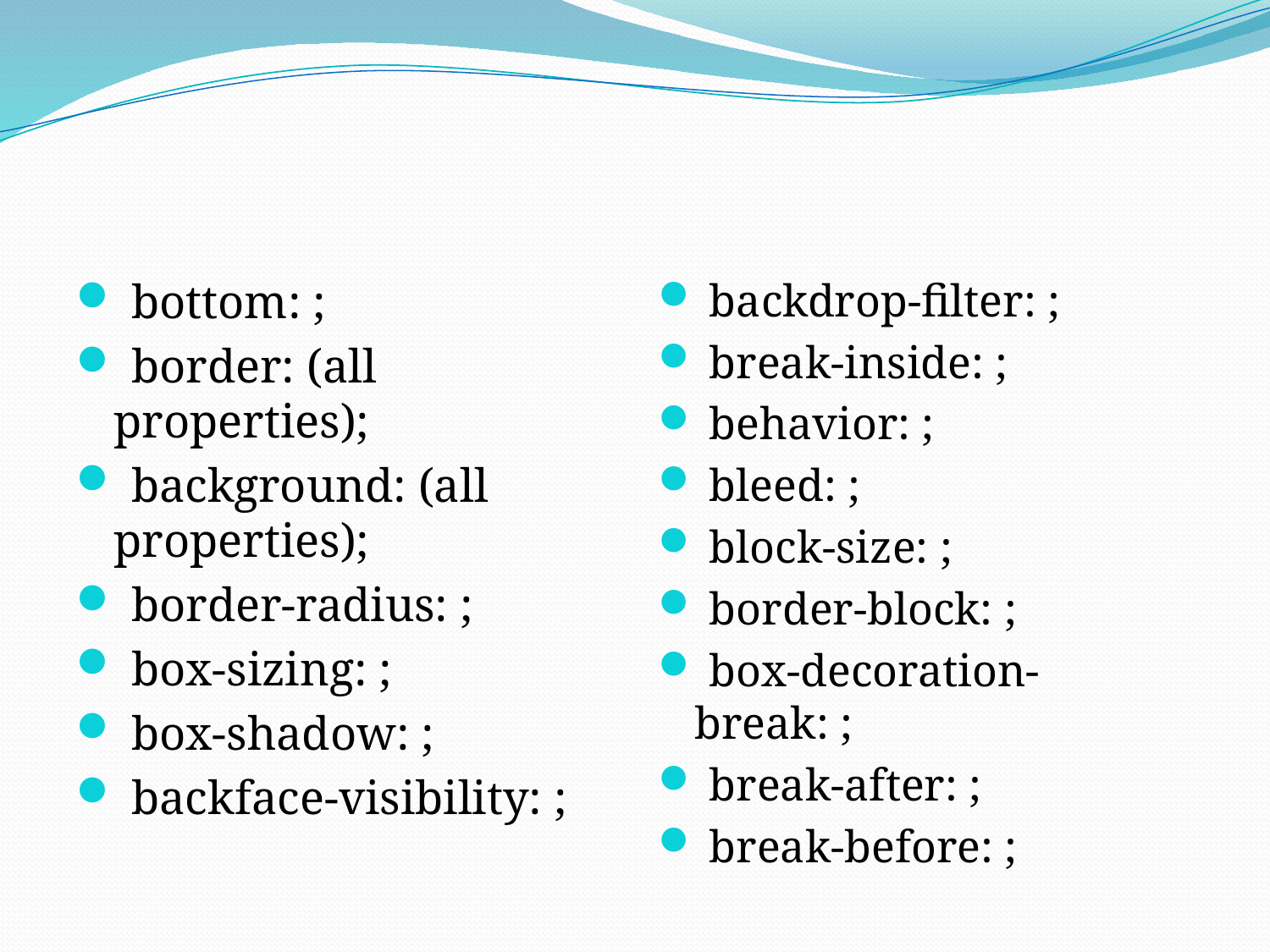

#
 bottom: ;
 border: (all properties);
 background: (all properties);
 border-radius: ;
 box-sizing: ;
 box-shadow: ;
 backface-visibility: ;
 backdrop-filter: ;
 break-inside: ;
 behavior: ;
 bleed: ;
 block-size: ;
 border-block: ;
 box-decoration-break: ;
 break-after: ;
 break-before: ;